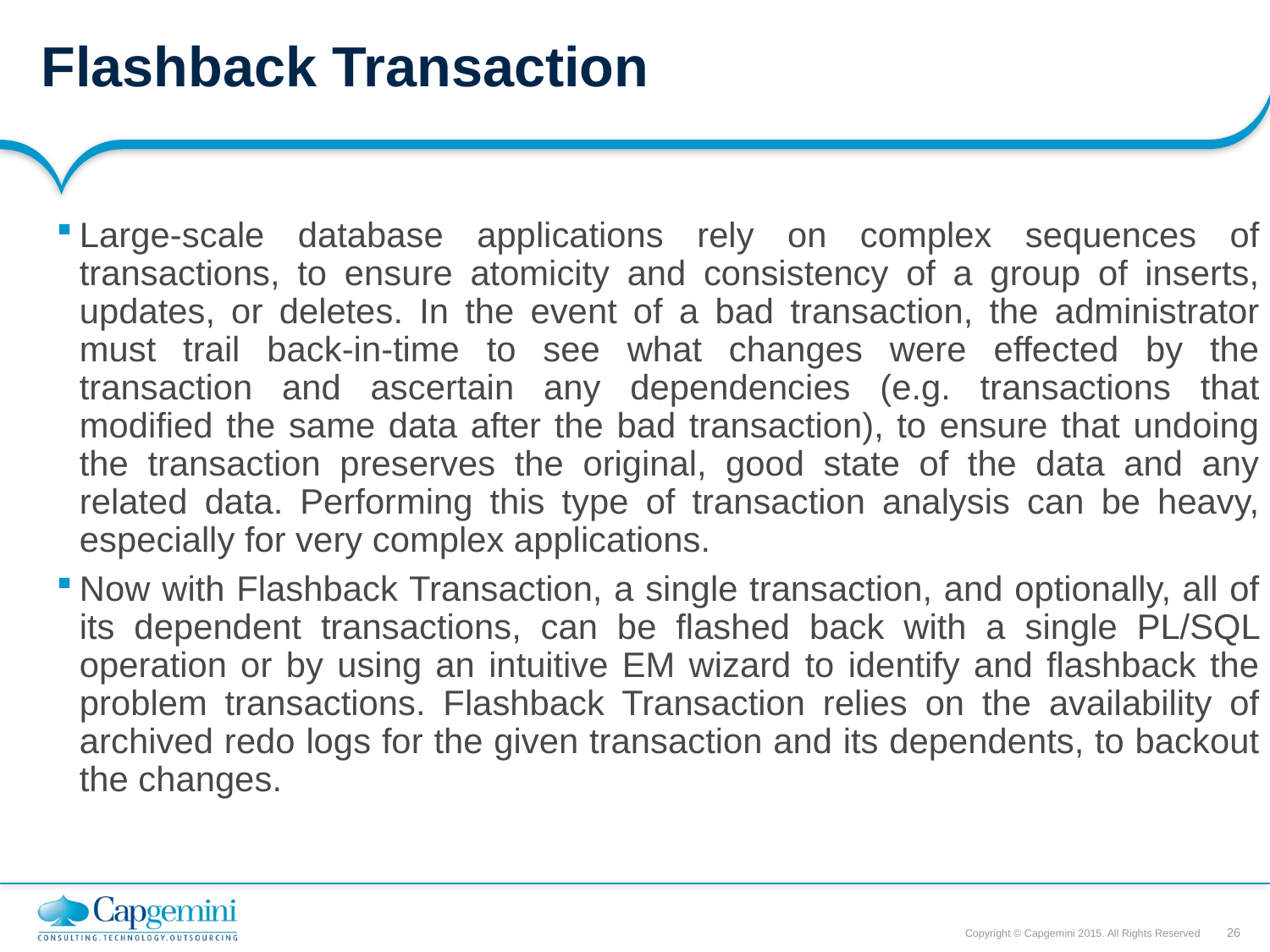

# Flashback Transaction
Large-scale database applications rely on complex sequences of transactions, to ensure atomicity and consistency of a group of inserts, updates, or deletes. In the event of a bad transaction, the administrator must trail back-in-time to see what changes were effected by the transaction and ascertain any dependencies (e.g. transactions that modified the same data after the bad transaction), to ensure that undoing the transaction preserves the original, good state of the data and any related data. Performing this type of transaction analysis can be heavy, especially for very complex applications.
Now with Flashback Transaction, a single transaction, and optionally, all of its dependent transactions, can be flashed back with a single PL/SQL operation or by using an intuitive EM wizard to identify and flashback the problem transactions. Flashback Transaction relies on the availability of archived redo logs for the given transaction and its dependents, to backout the changes.